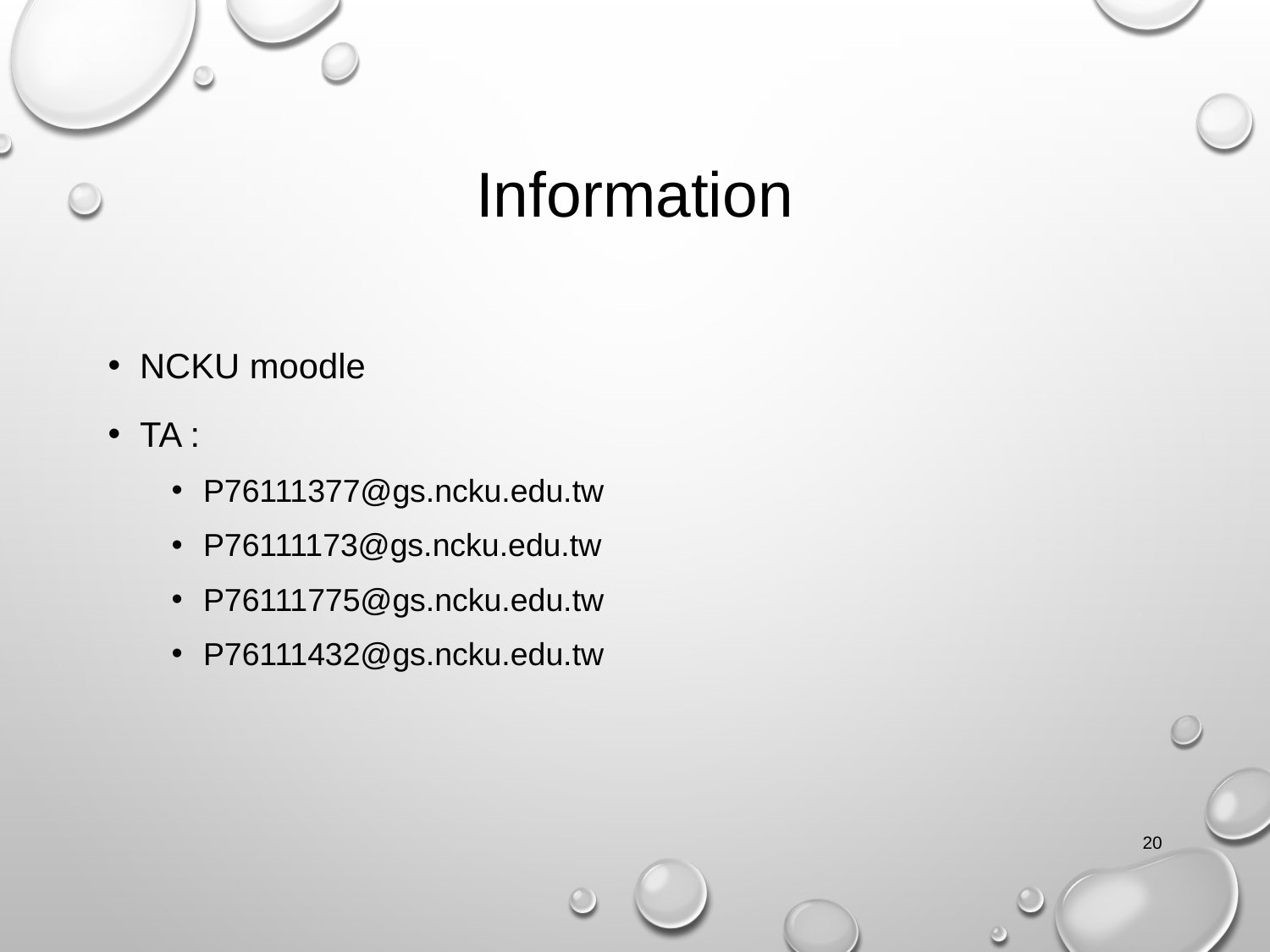

# Information
NCKU moodle
TA :
P76111377@gs.ncku.edu.tw
P76111173@gs.ncku.edu.tw
P76111775@gs.ncku.edu.tw
P76111432@gs.ncku.edu.tw
20